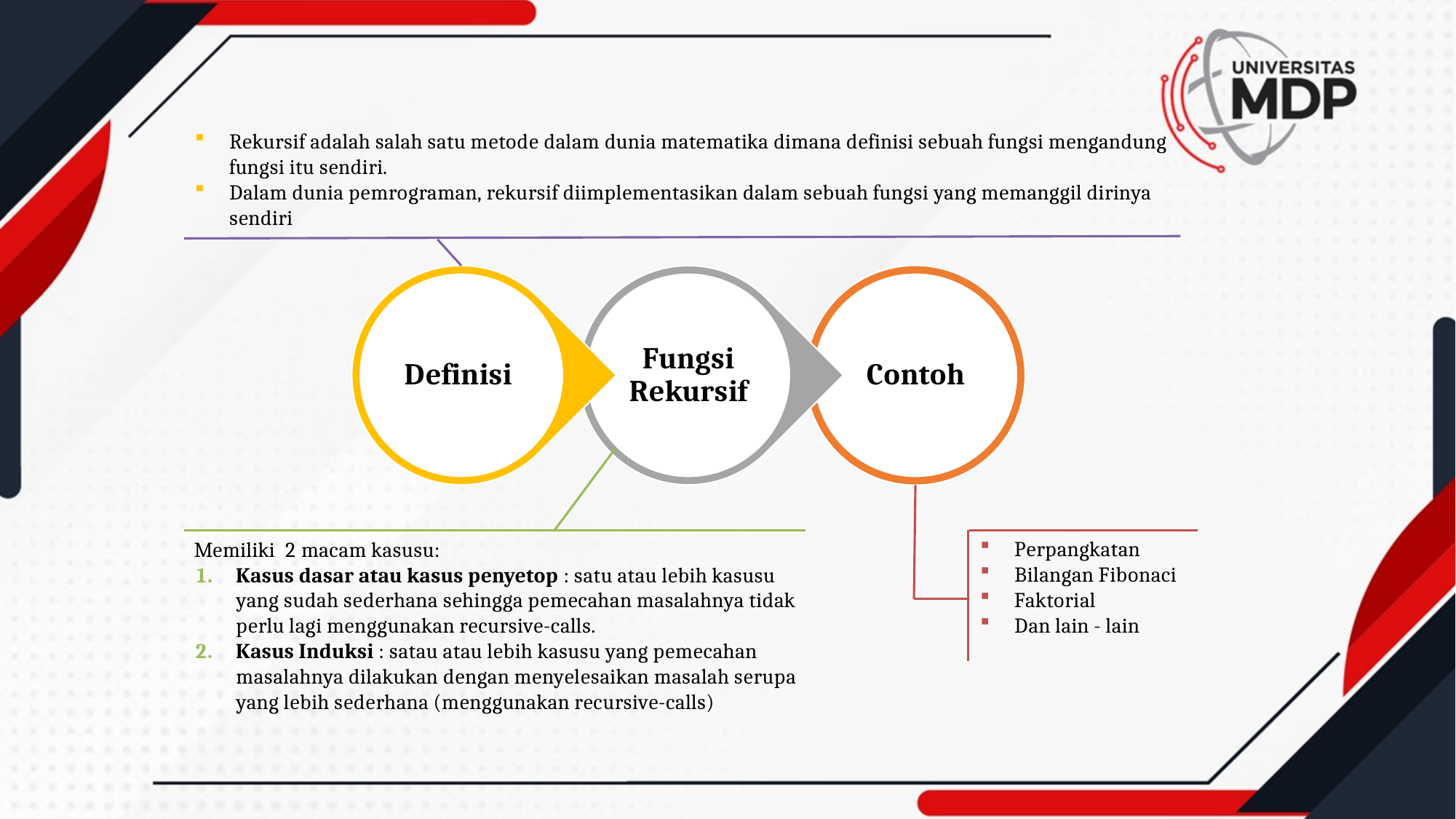

Rekursif adalah salah satu metode dalam dunia matematika dimana definisi sebuah fungsi mengandung fungsi itu sendiri.
Dalam dunia pemrograman, rekursif diimplementasikan dalam sebuah fungsi yang memanggil dirinya sendiri

Definisi

Fungsi Rekursif

Contoh
Perpangkatan
Bilangan Fibonaci
Faktorial
Dan lain - lain
Memiliki  2 macam kasusu:
Kasus dasar atau kasus penyetop : satu atau lebih kasusu yang sudah sederhana sehingga pemecahan masalahnya tidak perlu lagi menggunakan recursive-calls.
Kasus Induksi : satau atau lebih kasusu yang pemecahan masalahnya dilakukan dengan menyelesaikan masalah serupa yang lebih sederhana (menggunakan recursive-calls)